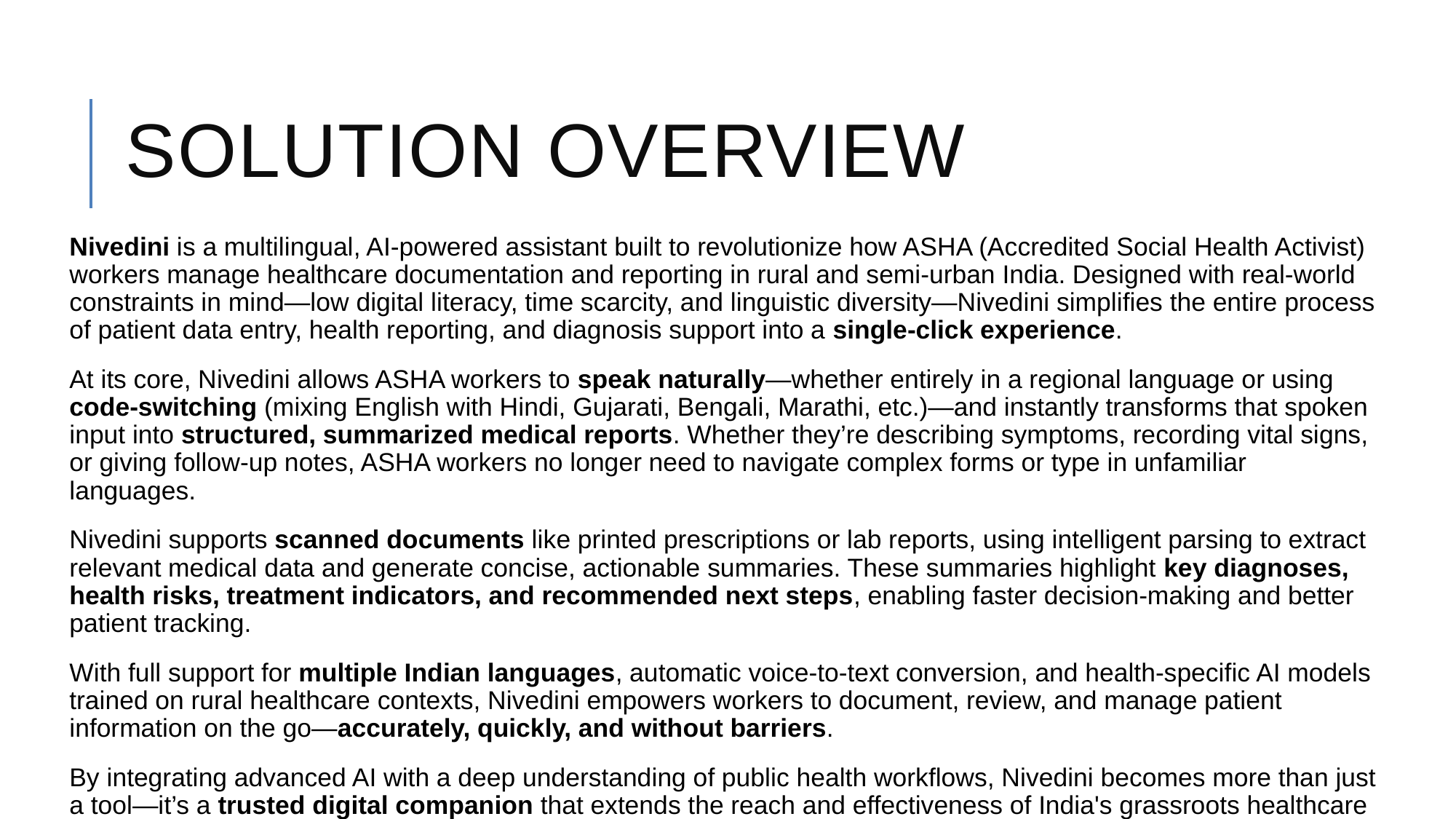

# Solution Overview
Nivedini is a multilingual, AI-powered assistant built to revolutionize how ASHA (Accredited Social Health Activist) workers manage healthcare documentation and reporting in rural and semi-urban India. Designed with real-world constraints in mind—low digital literacy, time scarcity, and linguistic diversity—Nivedini simplifies the entire process of patient data entry, health reporting, and diagnosis support into a single-click experience.
At its core, Nivedini allows ASHA workers to speak naturally—whether entirely in a regional language or using code-switching (mixing English with Hindi, Gujarati, Bengali, Marathi, etc.)—and instantly transforms that spoken input into structured, summarized medical reports. Whether they’re describing symptoms, recording vital signs, or giving follow-up notes, ASHA workers no longer need to navigate complex forms or type in unfamiliar languages.
Nivedini supports scanned documents like printed prescriptions or lab reports, using intelligent parsing to extract relevant medical data and generate concise, actionable summaries. These summaries highlight key diagnoses, health risks, treatment indicators, and recommended next steps, enabling faster decision-making and better patient tracking.
With full support for multiple Indian languages, automatic voice-to-text conversion, and health-specific AI models trained on rural healthcare contexts, Nivedini empowers workers to document, review, and manage patient information on the go—accurately, quickly, and without barriers.
By integrating advanced AI with a deep understanding of public health workflows, Nivedini becomes more than just a tool—it’s a trusted digital companion that extends the reach and effectiveness of India's grassroots healthcare system.